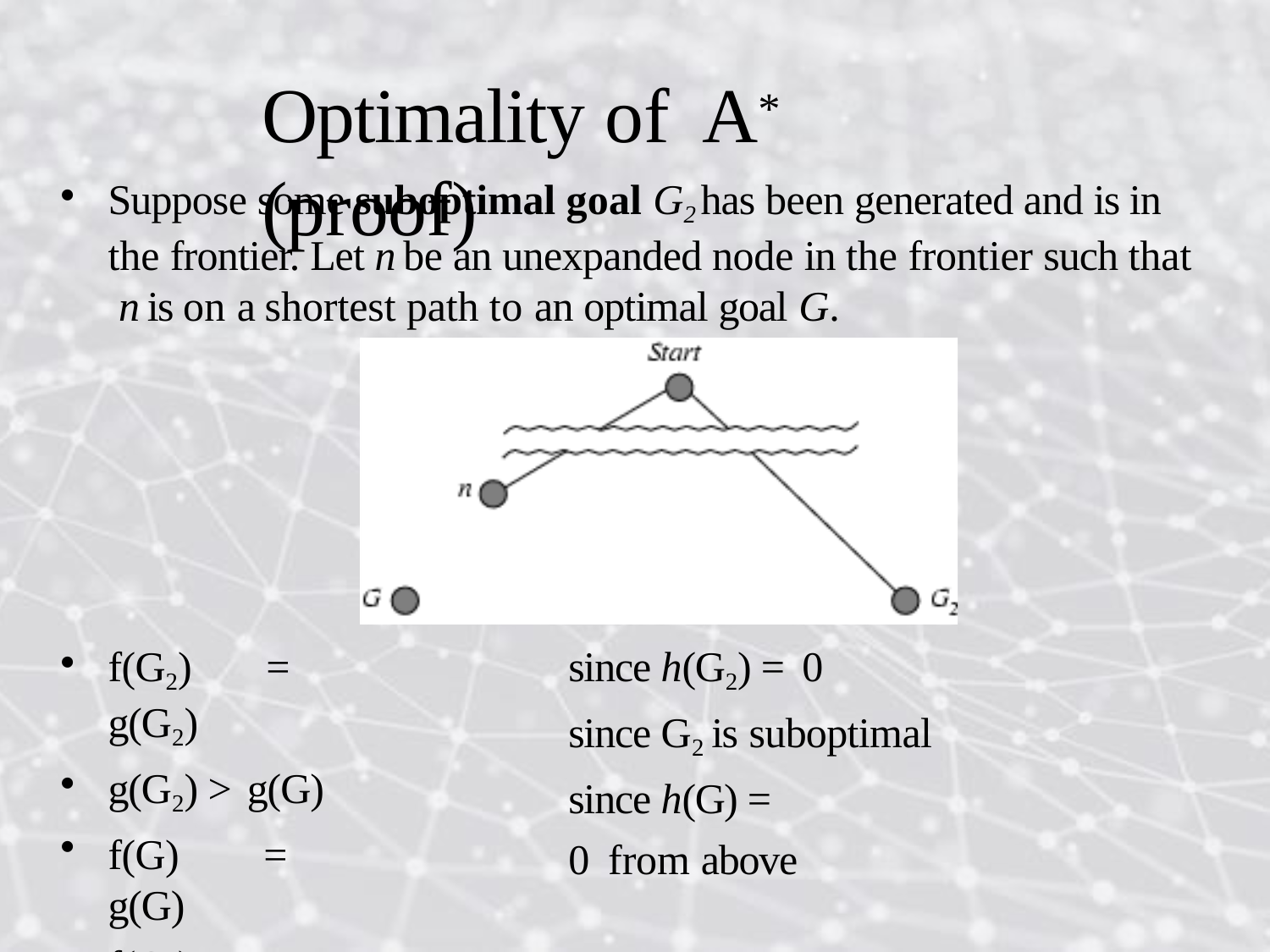

# Optimality of	A* (proof)
Suppose some suboptimal goal G2 has been generated and is in  the frontier. Let n be an unexpanded node in the frontier such that  n is on a shortest path to an optimal goal G.

f(G2)	= g(G2)
g(G2) > g(G)
f(G)	= g(G)
f(G2)	> f(G)
since h(G2) = 0
since G2 is suboptimal
since h(G) = 0  from above